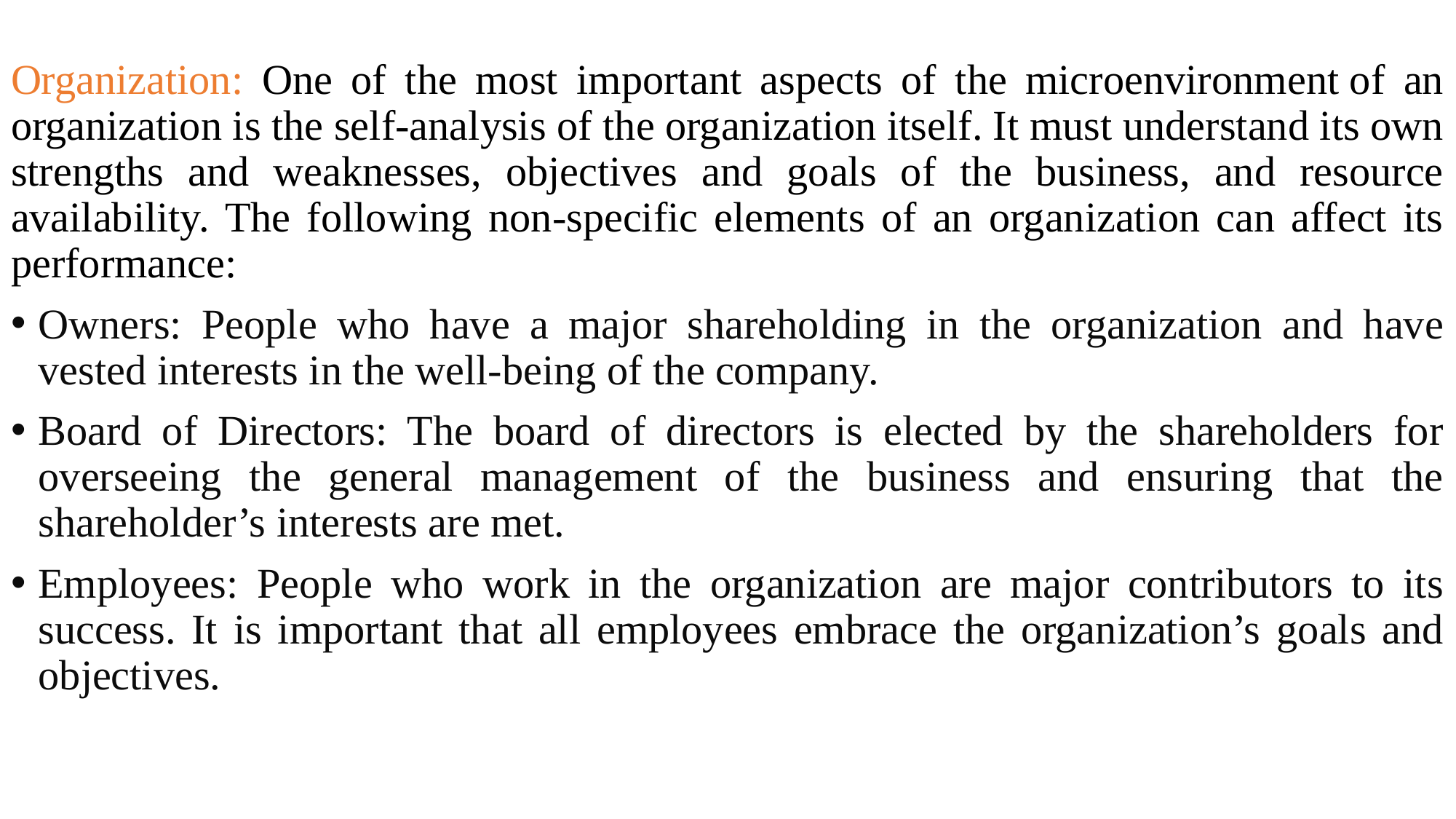

Organization: One of the most important aspects of the microenvironment of an organization is the self-analysis of the organization itself. It must understand its own strengths and weaknesses, objectives and goals of the business, and resource availability. The following non-specific elements of an organization can affect its performance:
Owners: People who have a major shareholding in the organization and have vested interests in the well-being of the company.
Board of Directors: The board of directors is elected by the shareholders for overseeing the general management of the business and ensuring that the shareholder’s interests are met.
Employees: People who work in the organization are major contributors to its success. It is important that all employees embrace the organization’s goals and objectives.